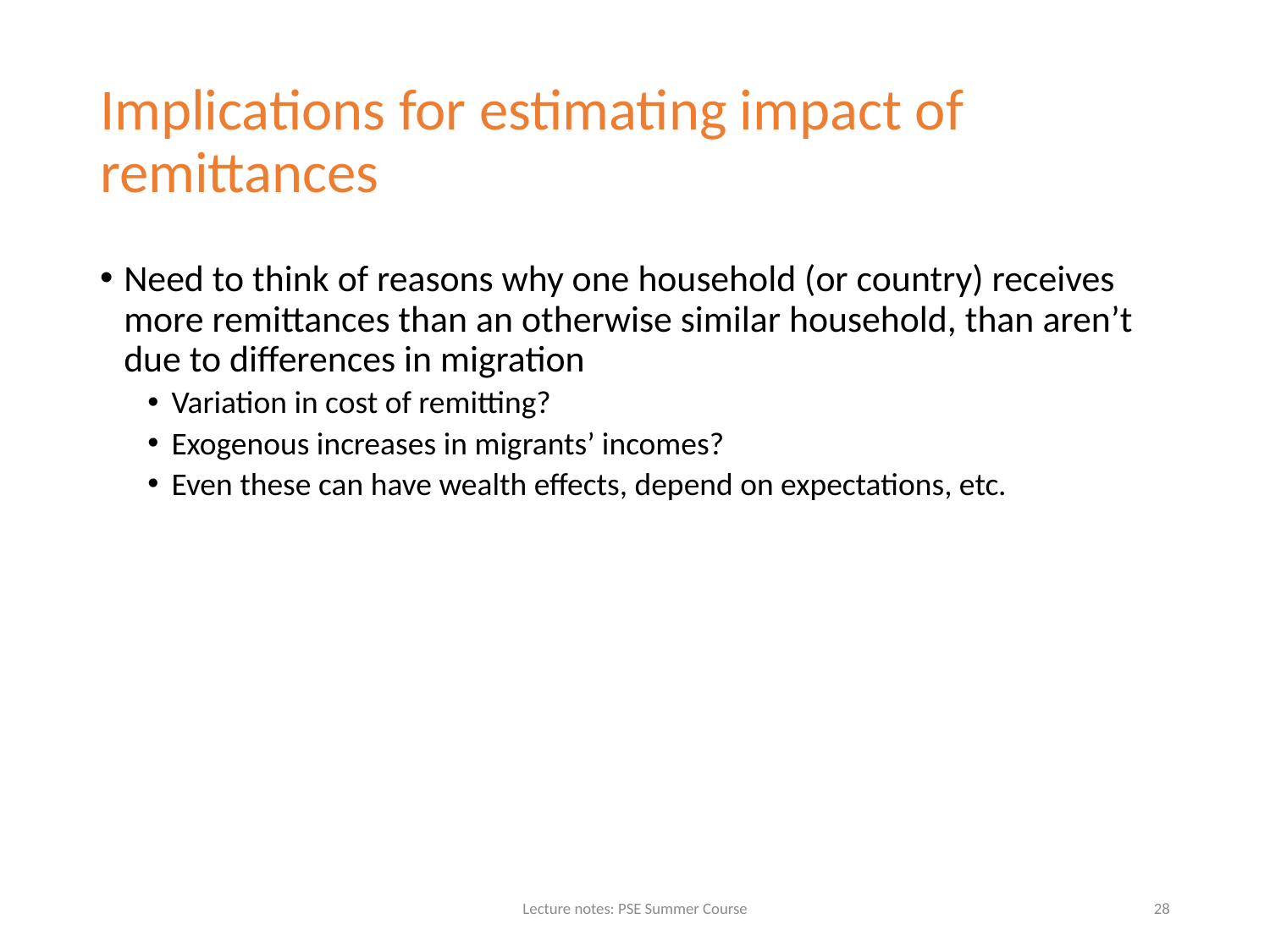

# Implications for estimating impact of remittances
Need to think of reasons why one household (or country) receives more remittances than an otherwise similar household, than aren’t due to differences in migration
Variation in cost of remitting?
Exogenous increases in migrants’ incomes?
Even these can have wealth effects, depend on expectations, etc.
Lecture notes: PSE Summer Course
28